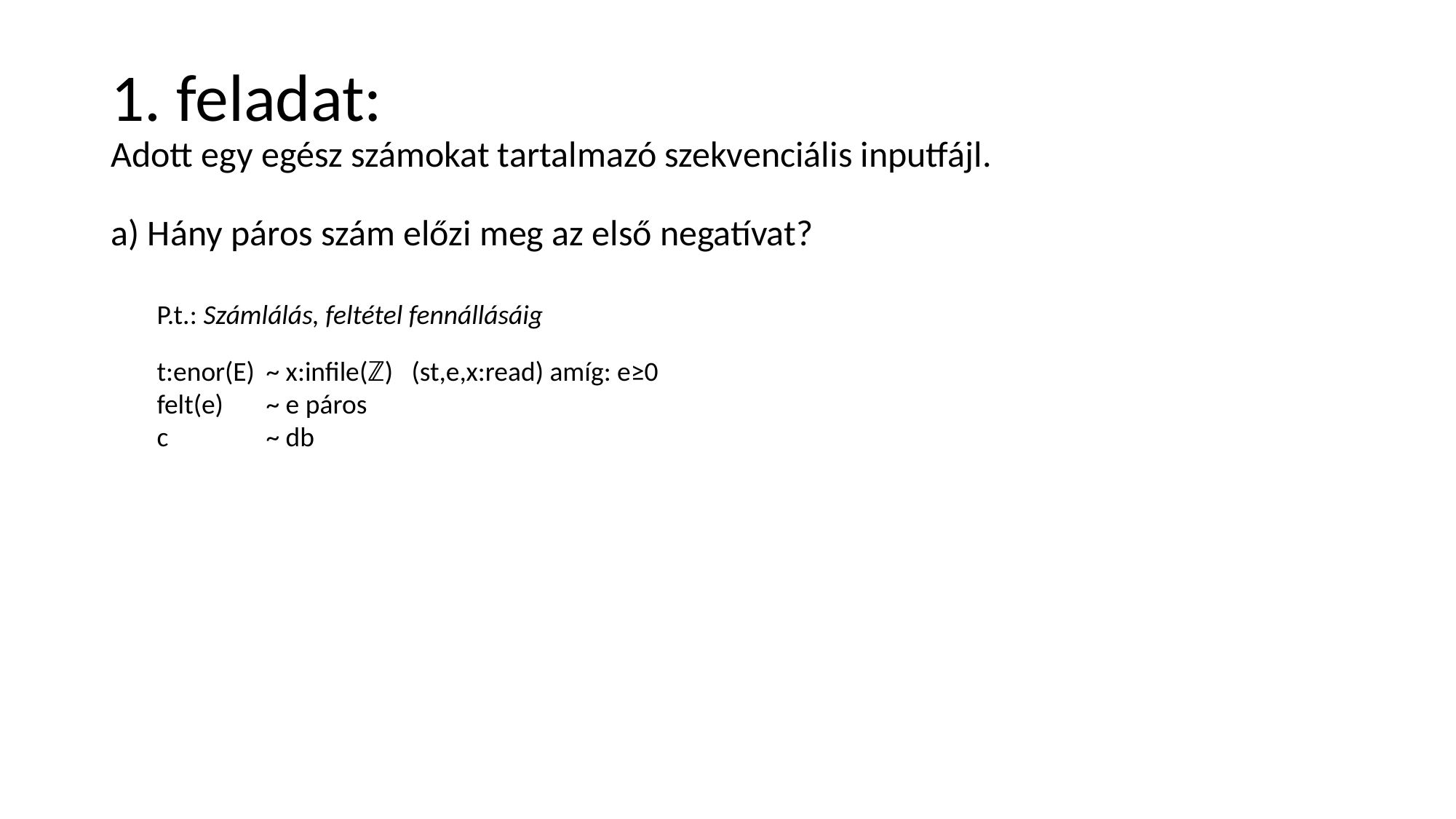

# 1. feladat: Adott egy egész számokat tartalmazó szekvenciális inputfájl. a) Hány páros szám előzi meg az első negatívat?
P.t.: Számlálás, feltétel fennállásáig
t:enor(E) 	~ x:infile(ℤ)   (st,e,x:read) amíg: e≥0
felt(e)      	~ e páros
c	~ db